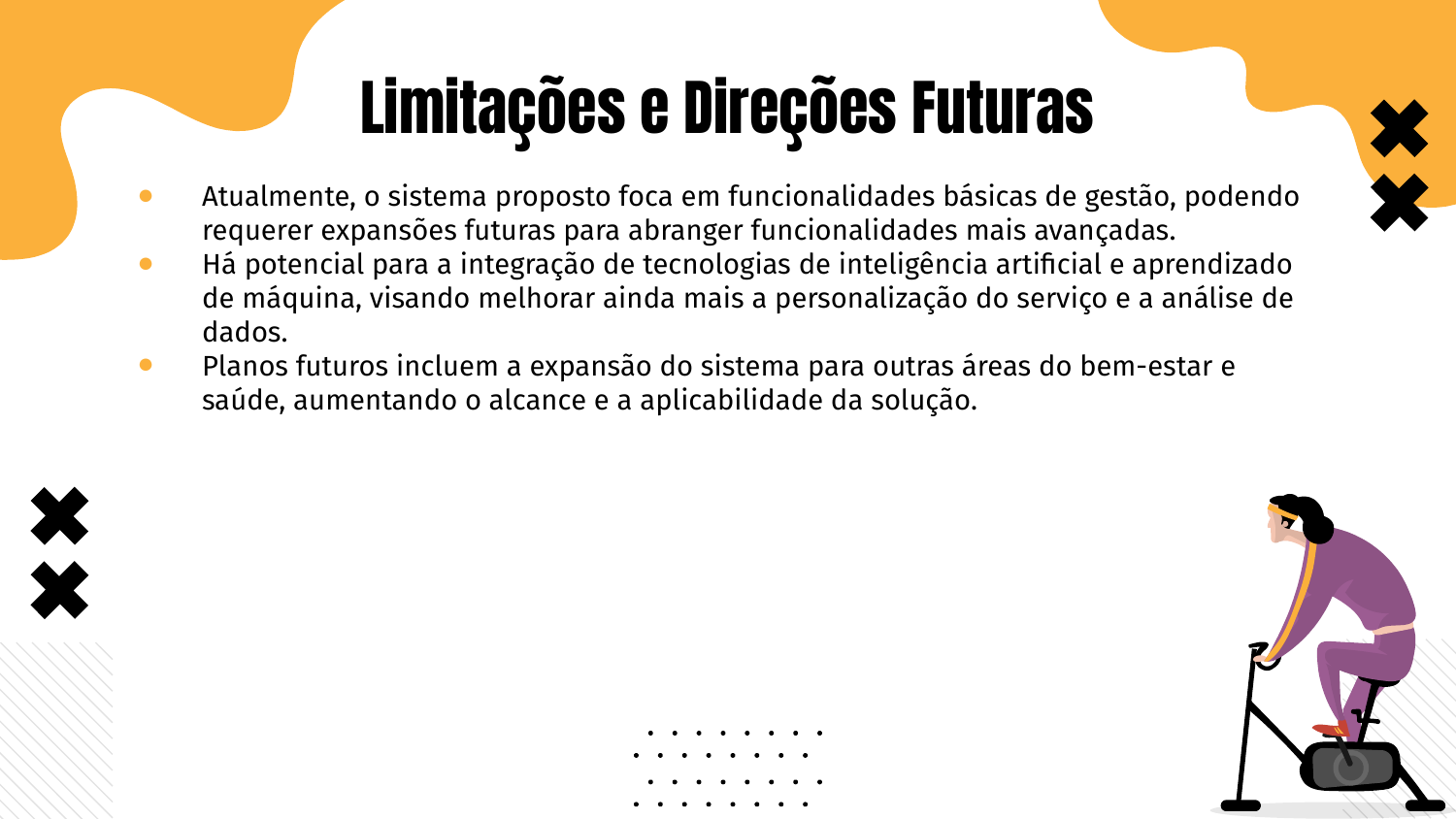

# Limitações e Direções Futuras

Atualmente, o sistema proposto foca em funcionalidades básicas de gestão, podendo requerer expansões futuras para abranger funcionalidades mais avançadas.
Há potencial para a integração de tecnologias de inteligência artificial e aprendizado de máquina, visando melhorar ainda mais a personalização do serviço e a análise de dados.
Planos futuros incluem a expansão do sistema para outras áreas do bem-estar e saúde, aumentando o alcance e a aplicabilidade da solução.